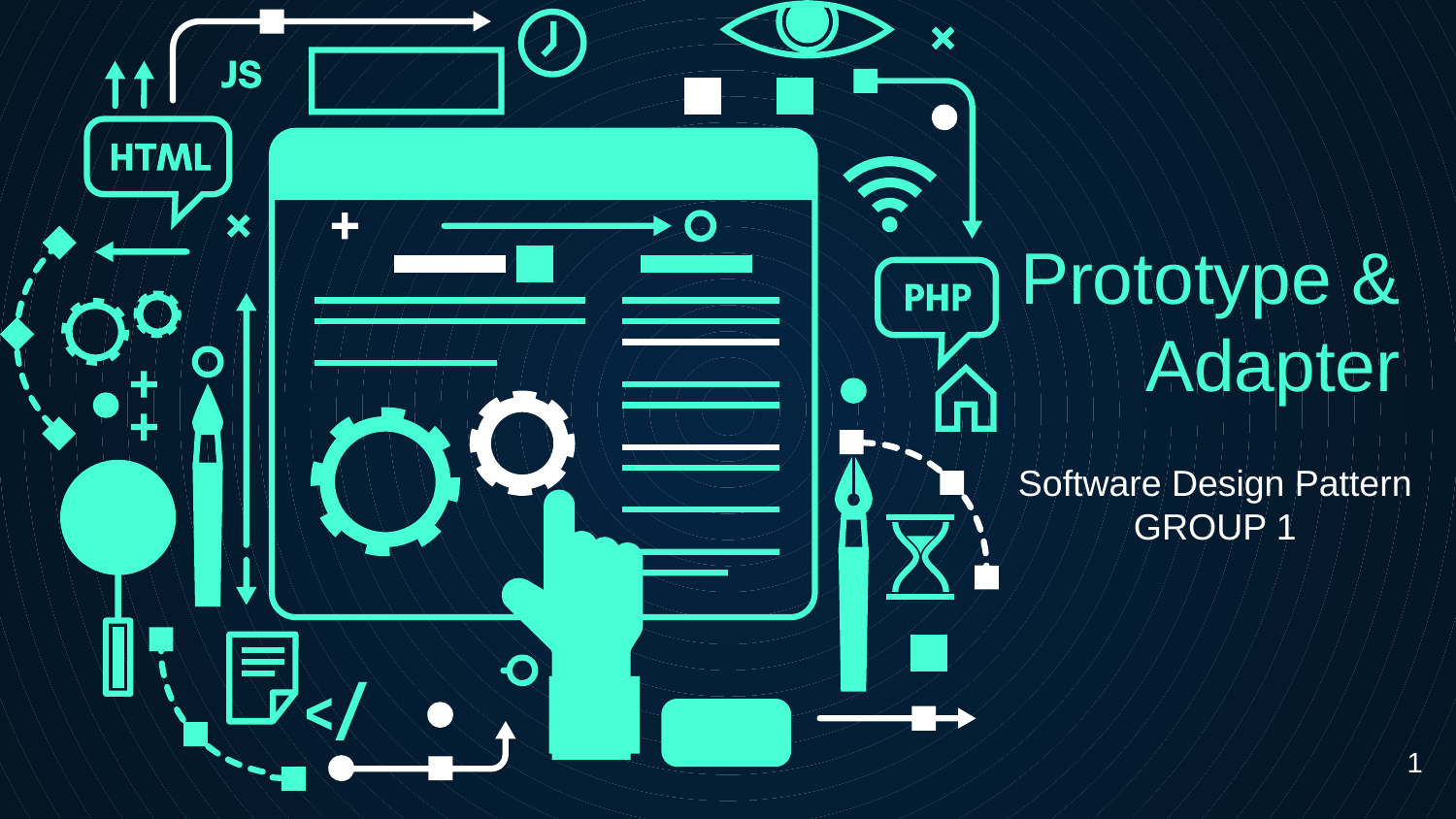

# Prototype & Adapter

Software Design Pattern
GROUP 1

1